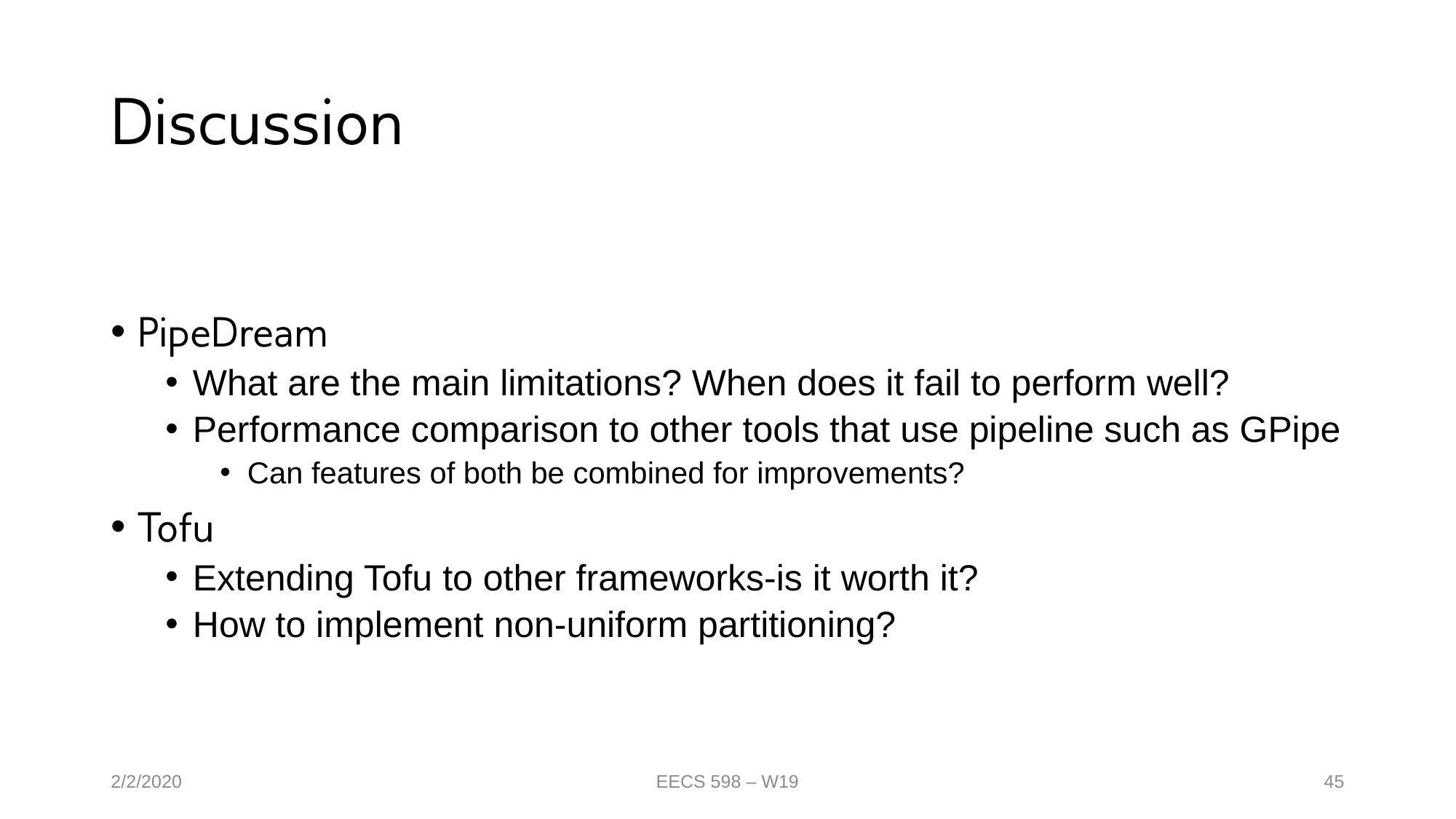

# Discussion
PipeDream
What are the main limitations? When does it fail to perform well?
Performance comparison to other tools that use pipeline such as GPipe
Can features of both be combined for improvements?
Tofu
Extending Tofu to other frameworks-is it worth it?
How to implement non-uniform partitioning?
2/2/2020
EECS 598 – W19
45